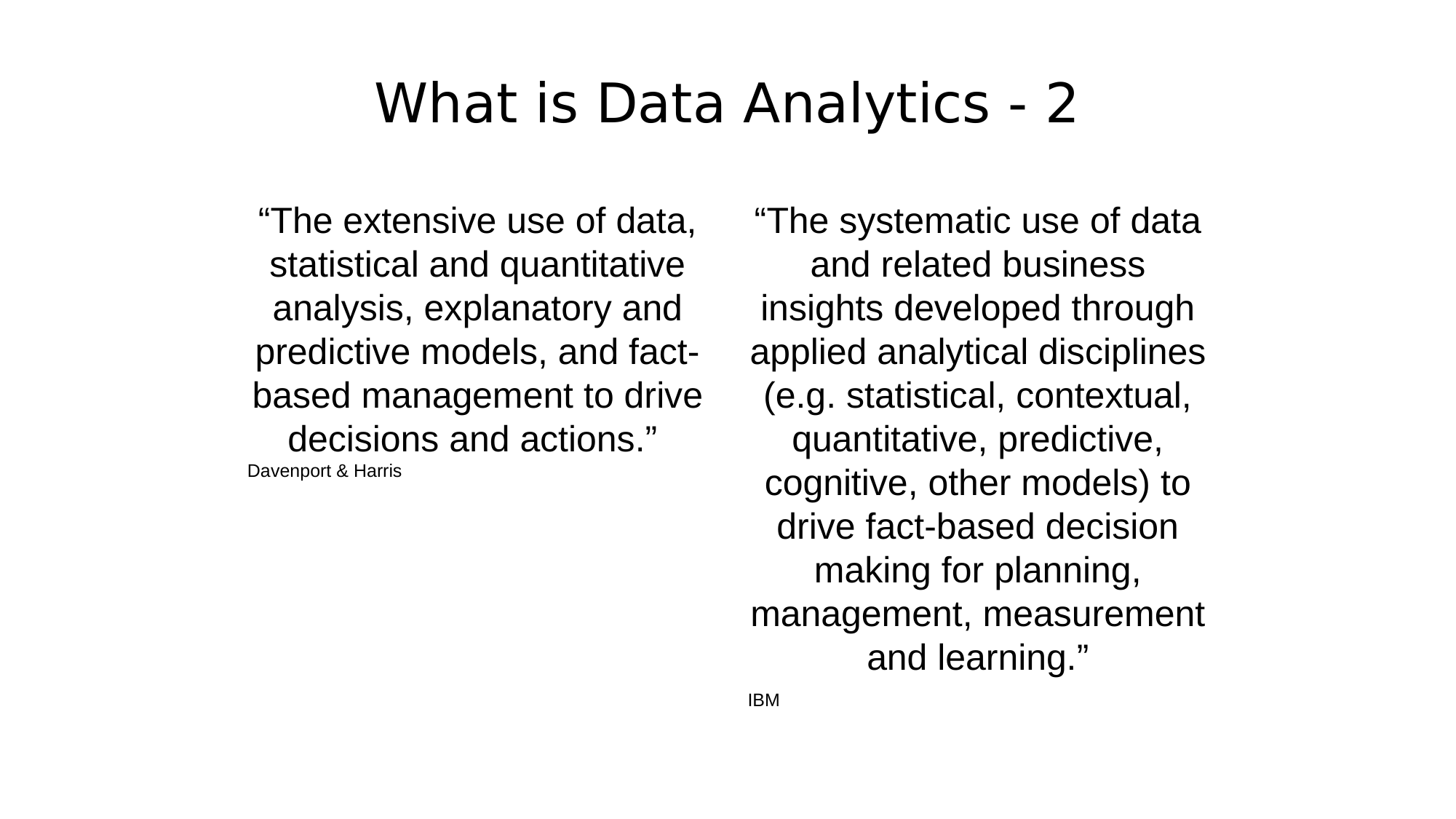

# What is Data Analytics - 2
“The extensive use of data, statistical and quantitative analysis, explanatory and predictive models, and fact-based management to drive decisions and actions.”
“The systematic use of data and related business insights developed through applied analytical disciplines (e.g. statistical, contextual, quantitative, predictive, cognitive, other models) to drive fact-based decision making for planning, management, measurement and learning.”
Davenport & Harris
IBM